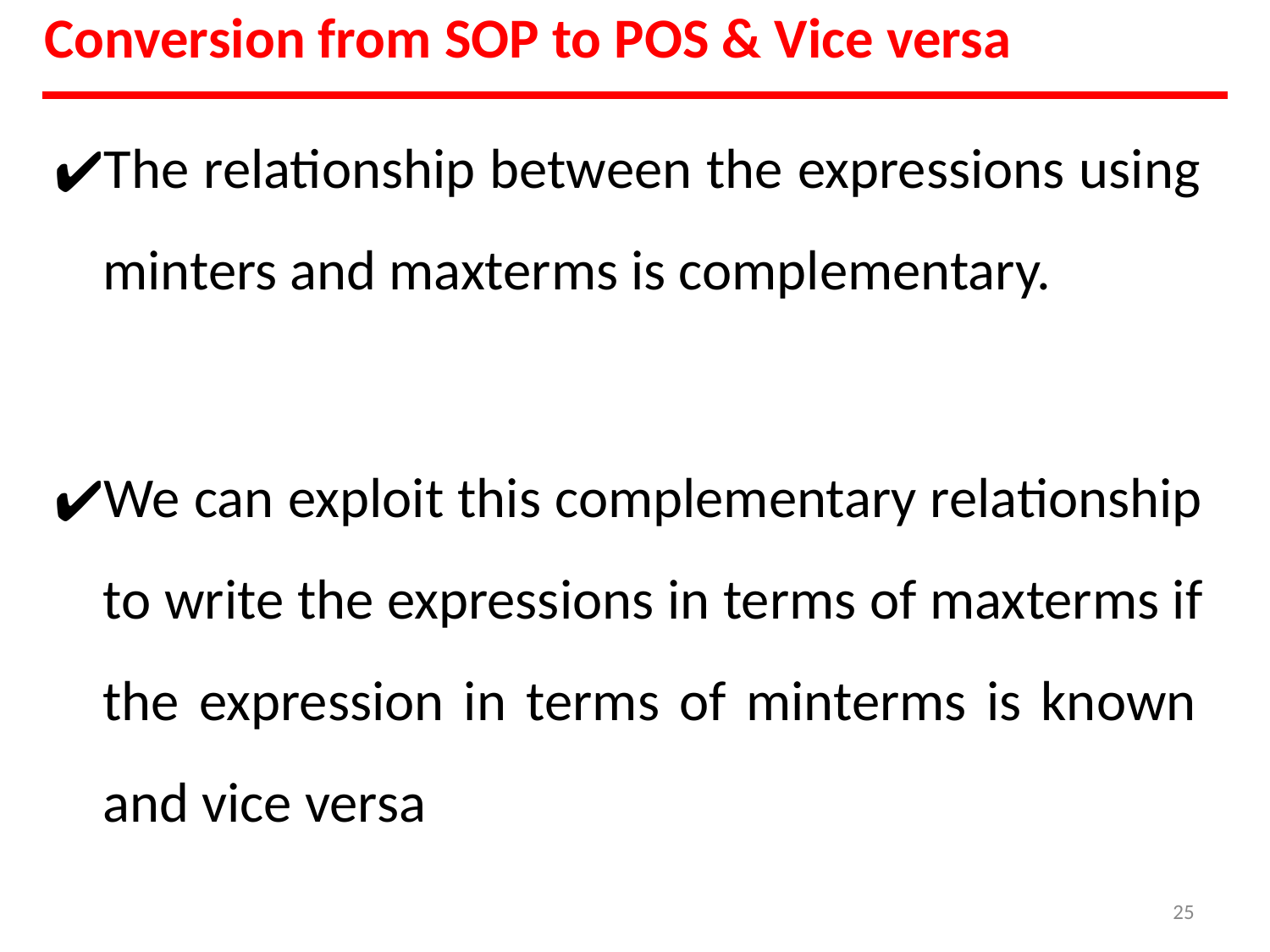

Conversion from SOP to POS & Vice versa
The relationship between the expressions using  minters and maxterms is complementary.

We can exploit this complementary relationship  to write the expressions in terms of maxterms if  the expression in terms of minterms is known  and vice versa

25